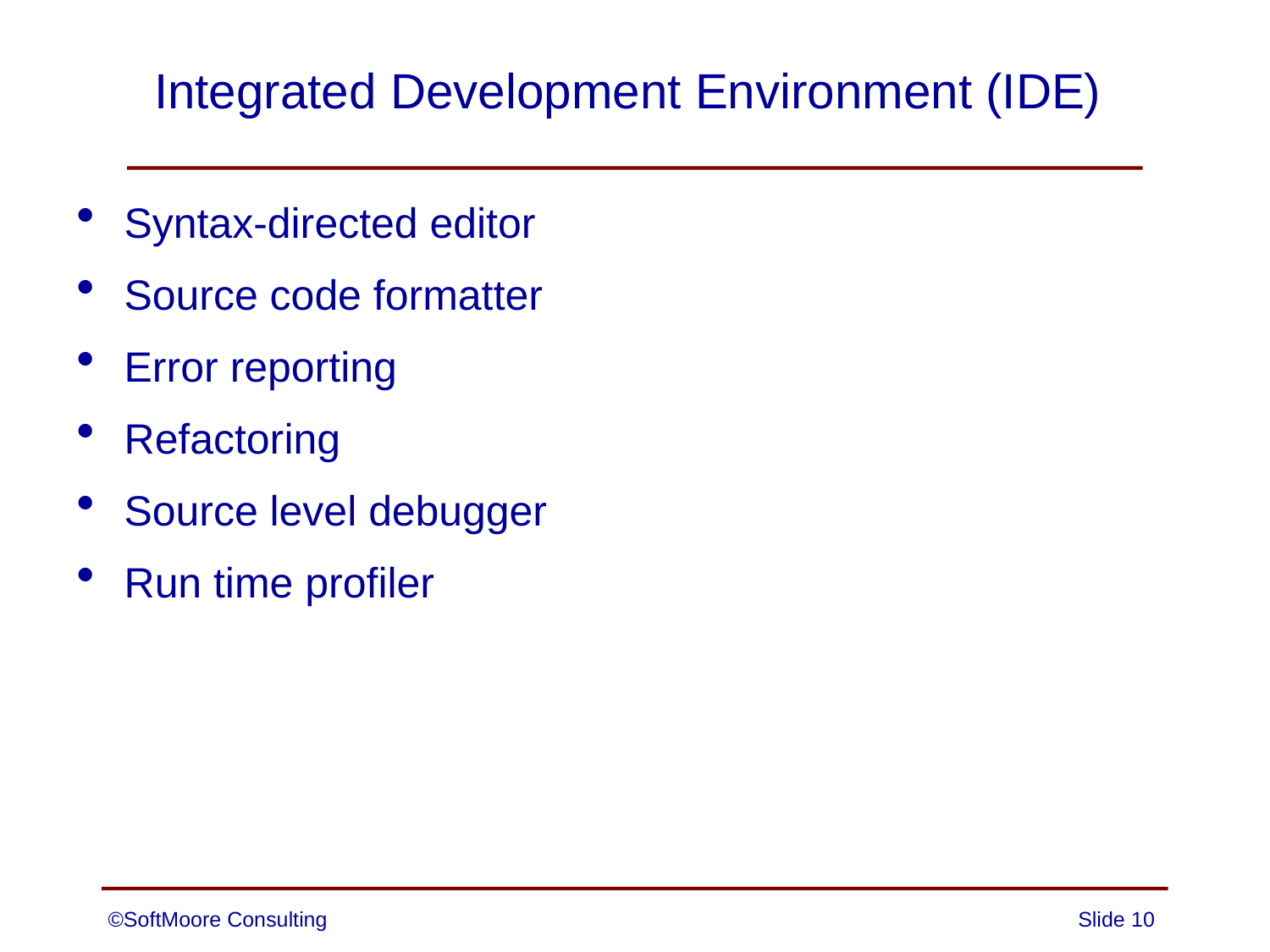

# Integrated Development Environment (IDE)
Syntax-directed editor
Source code formatter
Error reporting
Refactoring
Source level debugger
Run time profiler

©SoftMoore Consulting
Slide 10